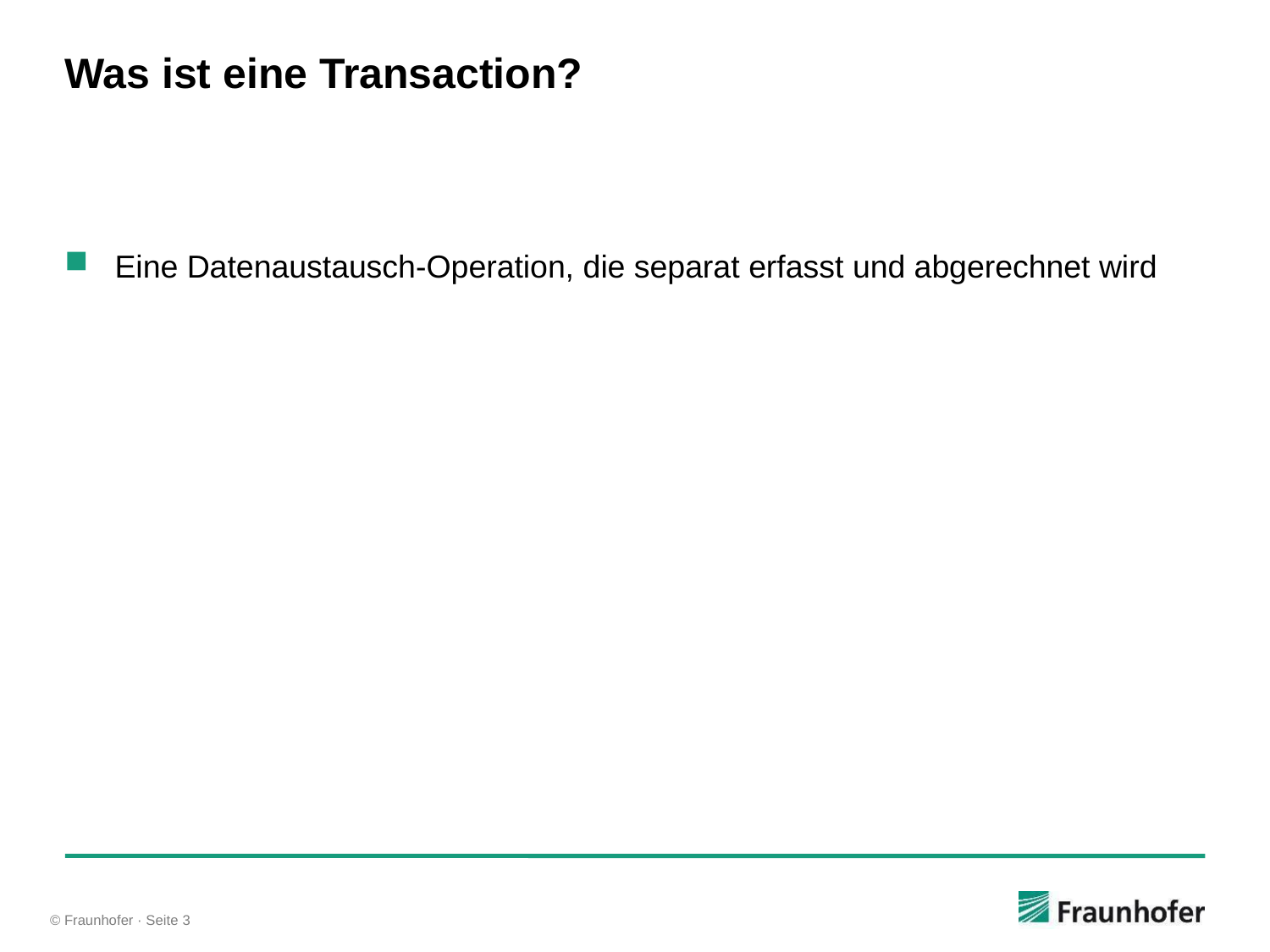

# Was ist eine Transaction?
Eine Datenaustausch-Operation, die separat erfasst und abgerechnet wird